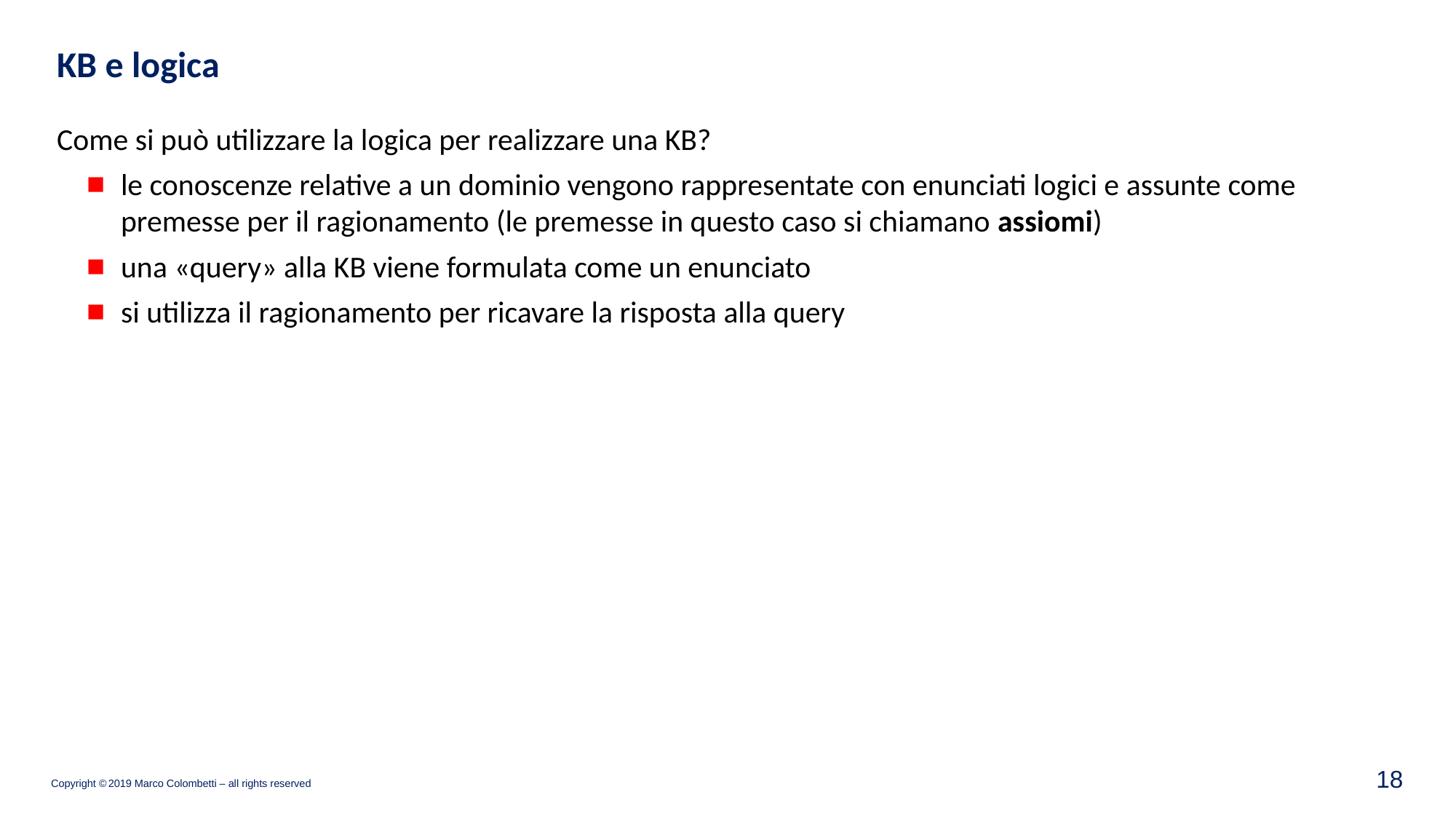

# KB e logica
Come si può utilizzare la logica per realizzare una KB?
le conoscenze relative a un dominio vengono rappresentate con enunciati logici e assunte come premesse per il ragionamento (le premesse in questo caso si chiamano assiomi)
una «query» alla KB viene formulata come un enunciato
si utilizza il ragionamento per ricavare la risposta alla query
18